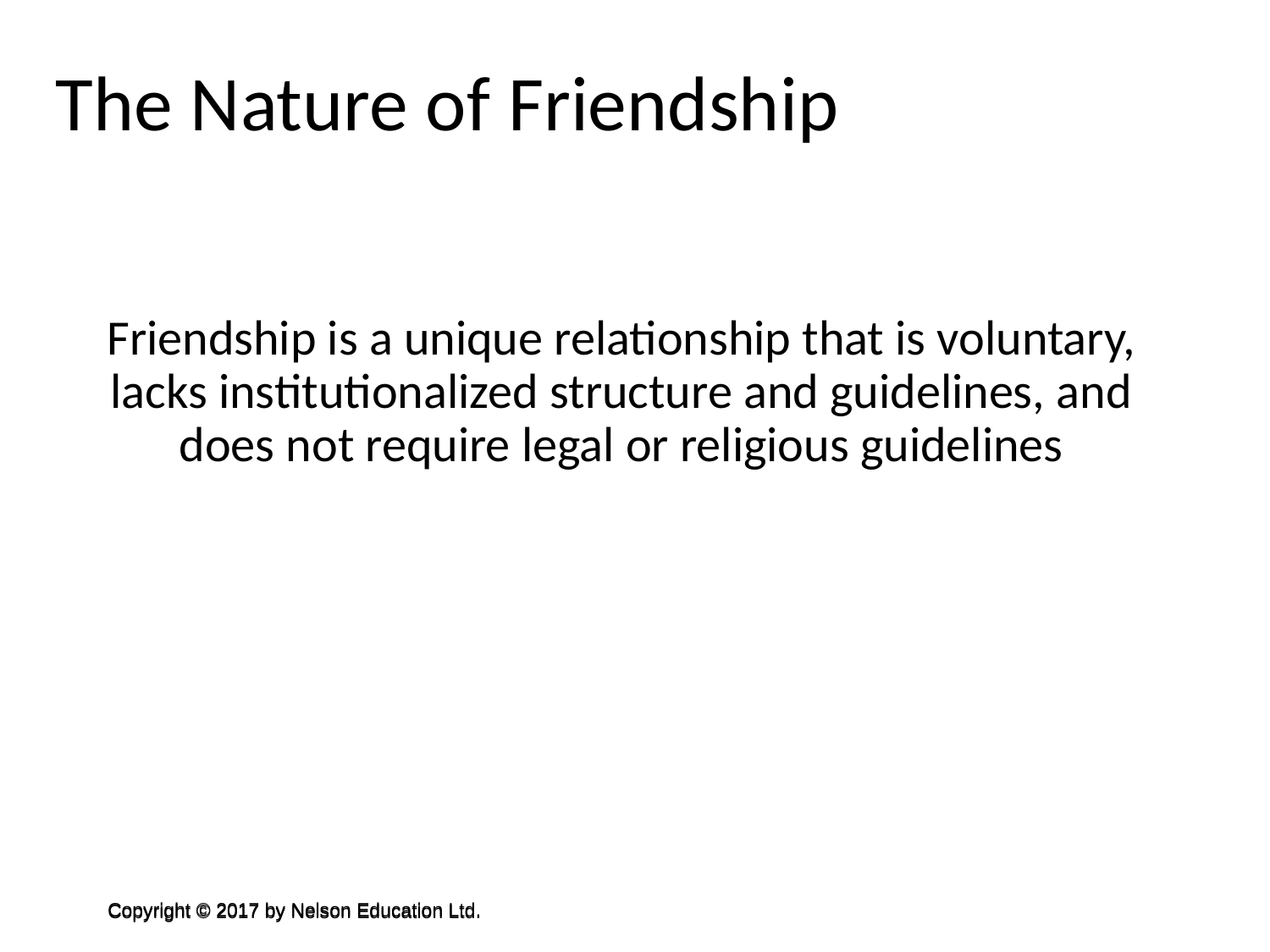

The Nature of Friendship
Friendship is a unique relationship that is voluntary, lacks institutionalized structure and guidelines, and does not require legal or religious guidelines